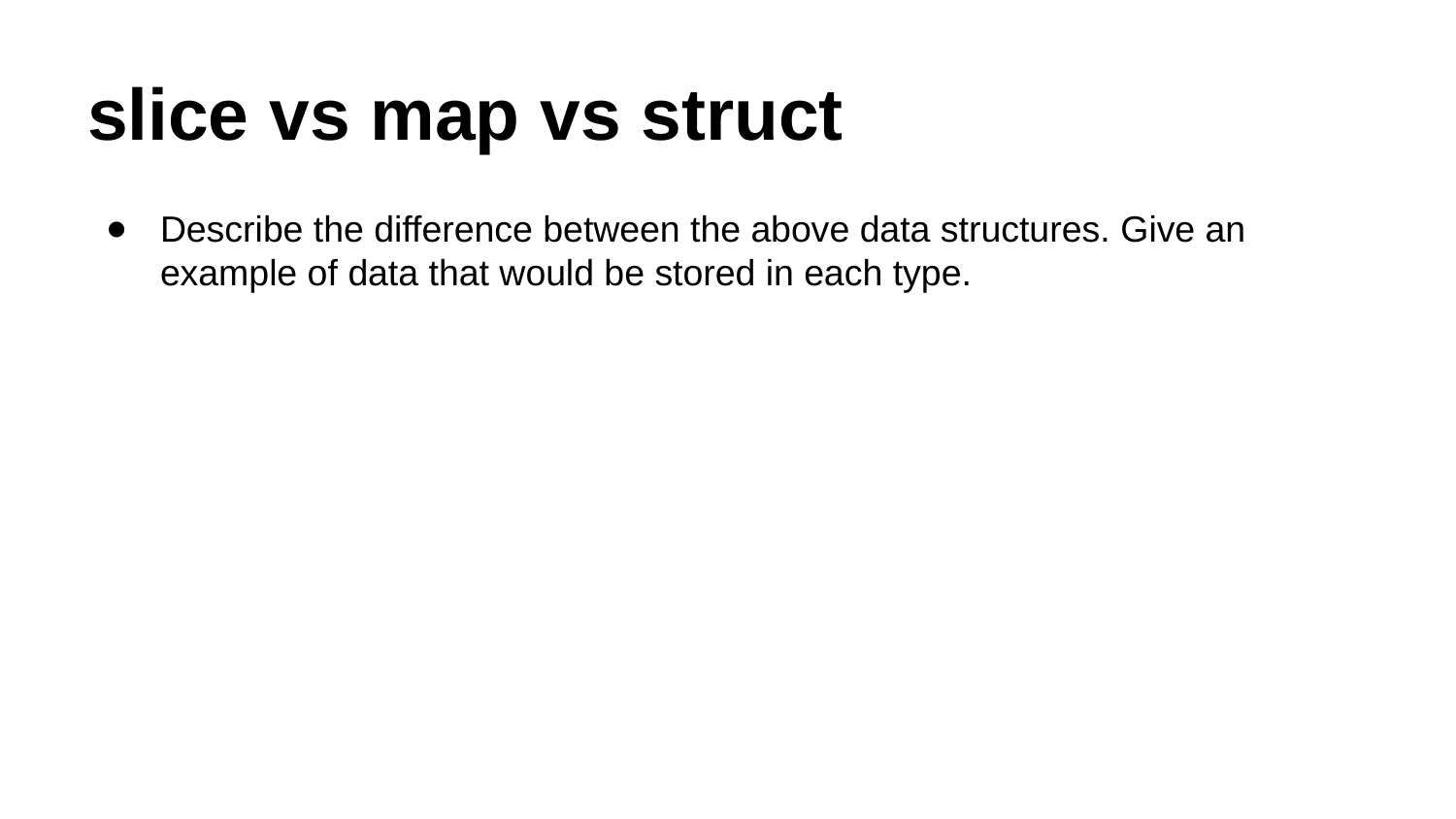

# slice vs map vs struct
Describe the difference between the above data structures. Give an example of data that would be stored in each type.